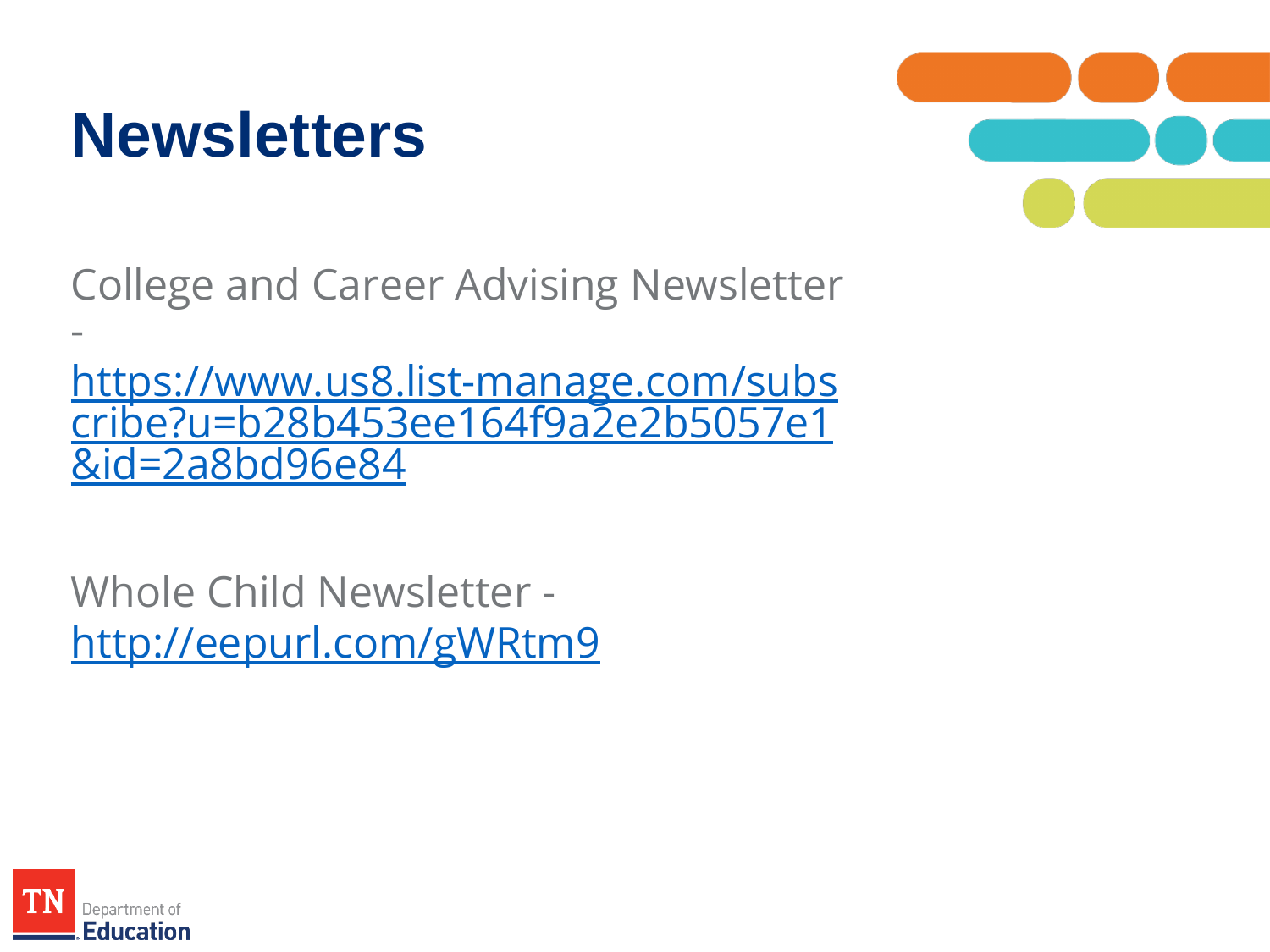

# Newsletters
College and Career Advising Newsletter - https://www.us8.list-manage.com/subscribe?u=b28b453ee164f9a2e2b5057e1&id=2a8bd96e84

Whole Child Newsletter - http://eepurl.com/gWRtm9